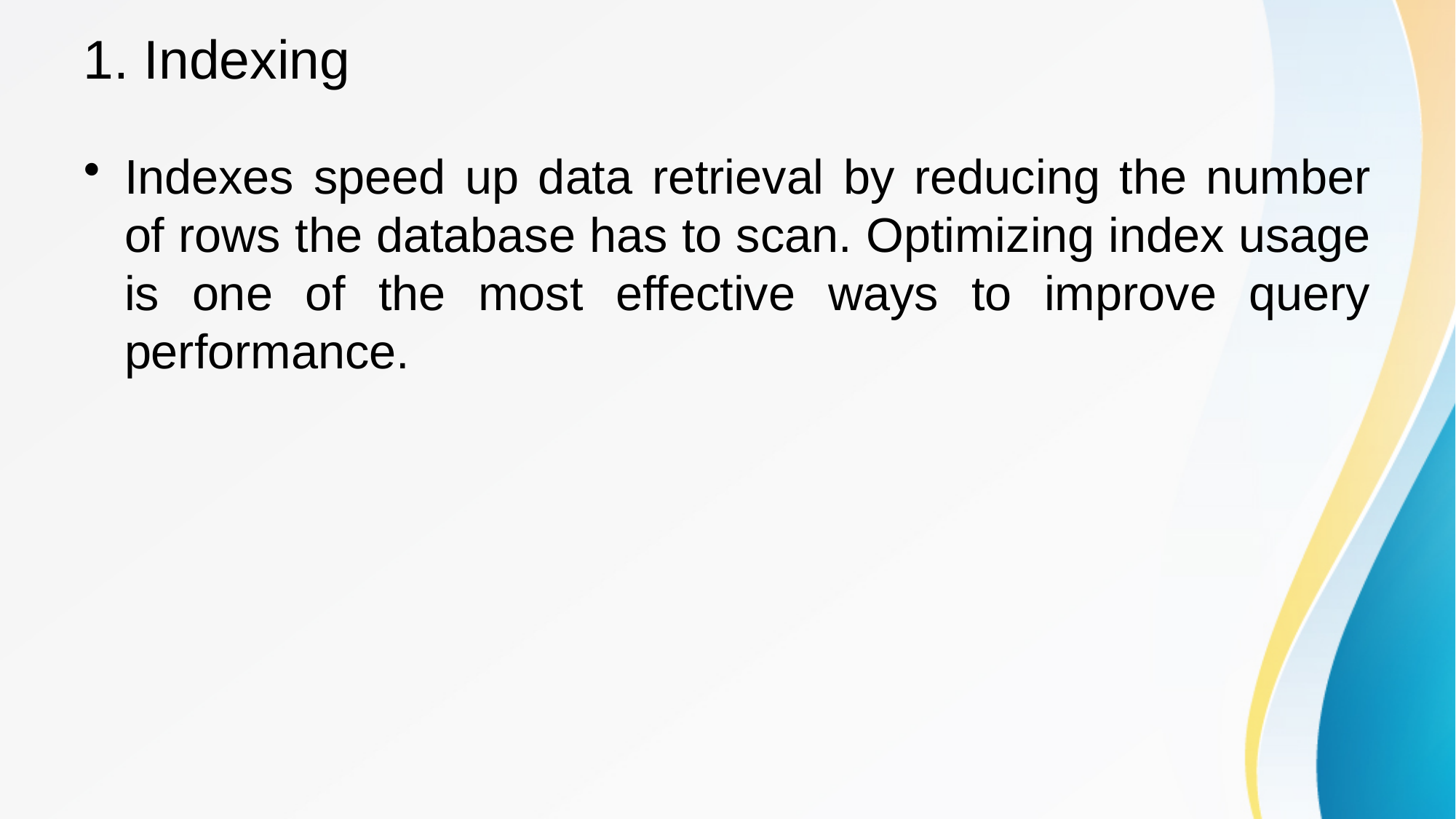

# 1. Indexing
Indexes speed up data retrieval by reducing the number of rows the database has to scan. Optimizing index usage is one of the most effective ways to improve query performance.